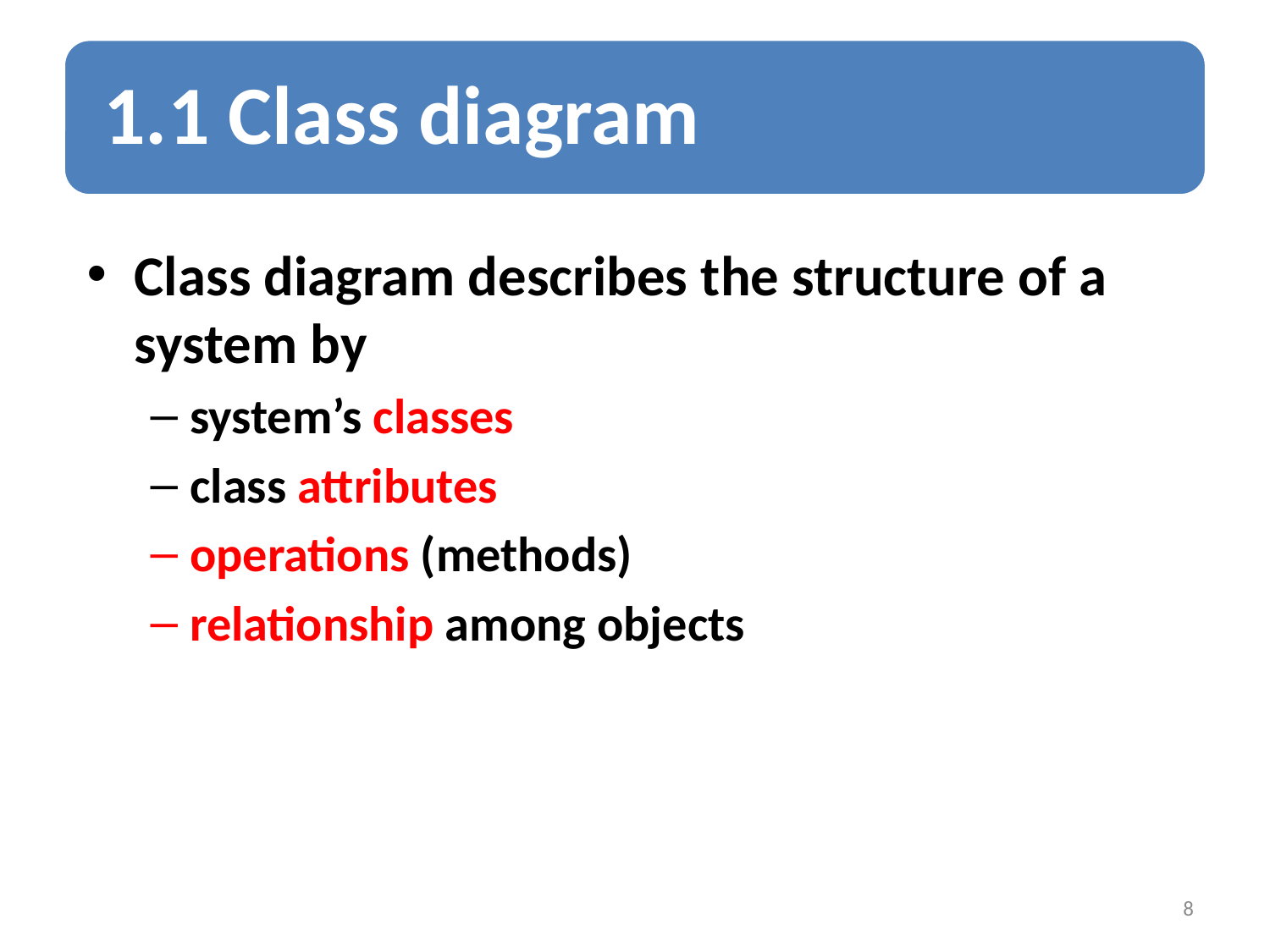

1.1 Class diagram
Class diagram describes the structure of a system by
system’s classes
class attributes
operations (methods)
relationship among objects
8